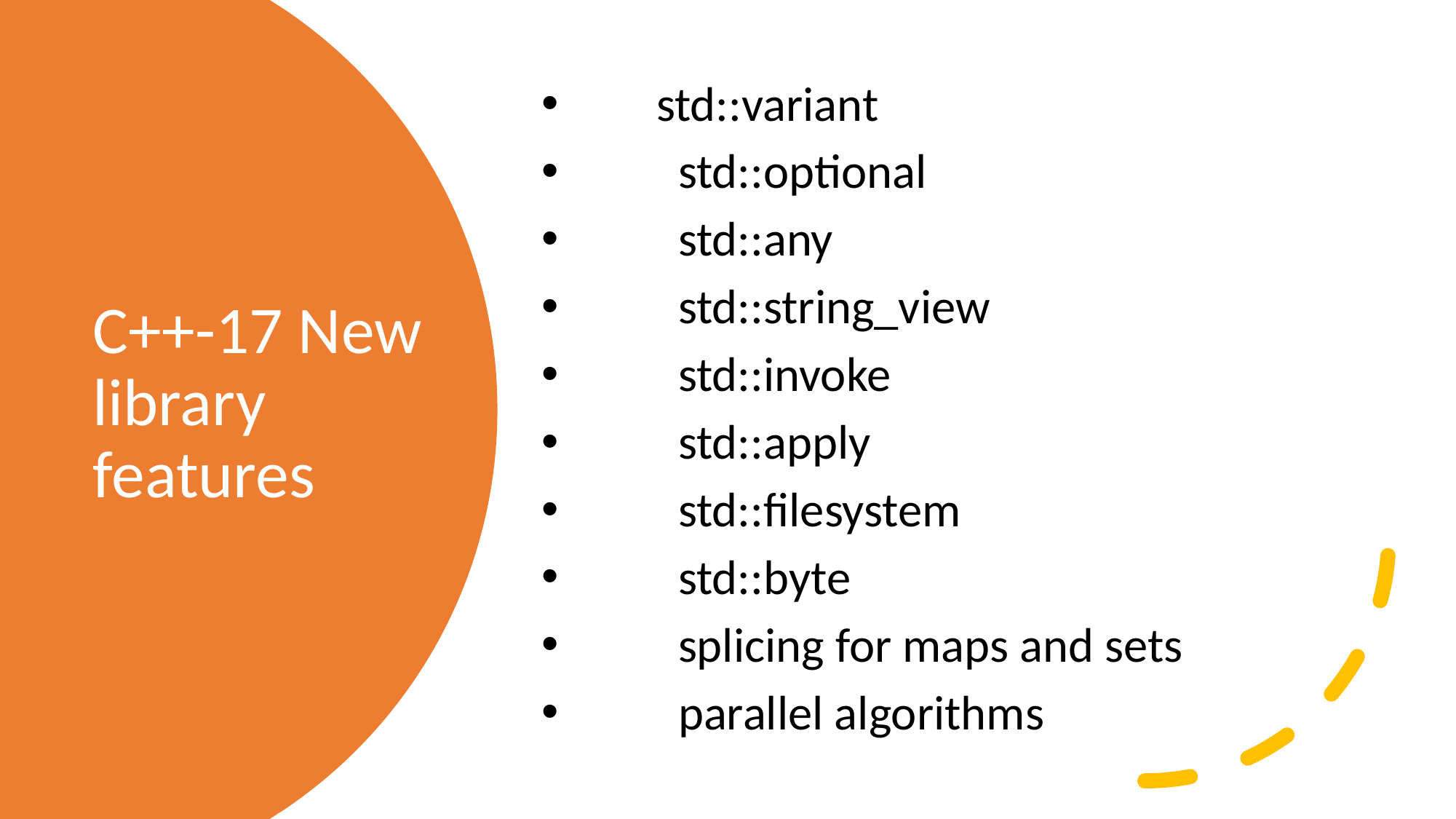

std::variant
	std::optional
	std::any
	std::string_view
	std::invoke
	std::apply
	std::filesystem
	std::byte
	splicing for maps and sets
	parallel algorithms
# C++-17 New library features